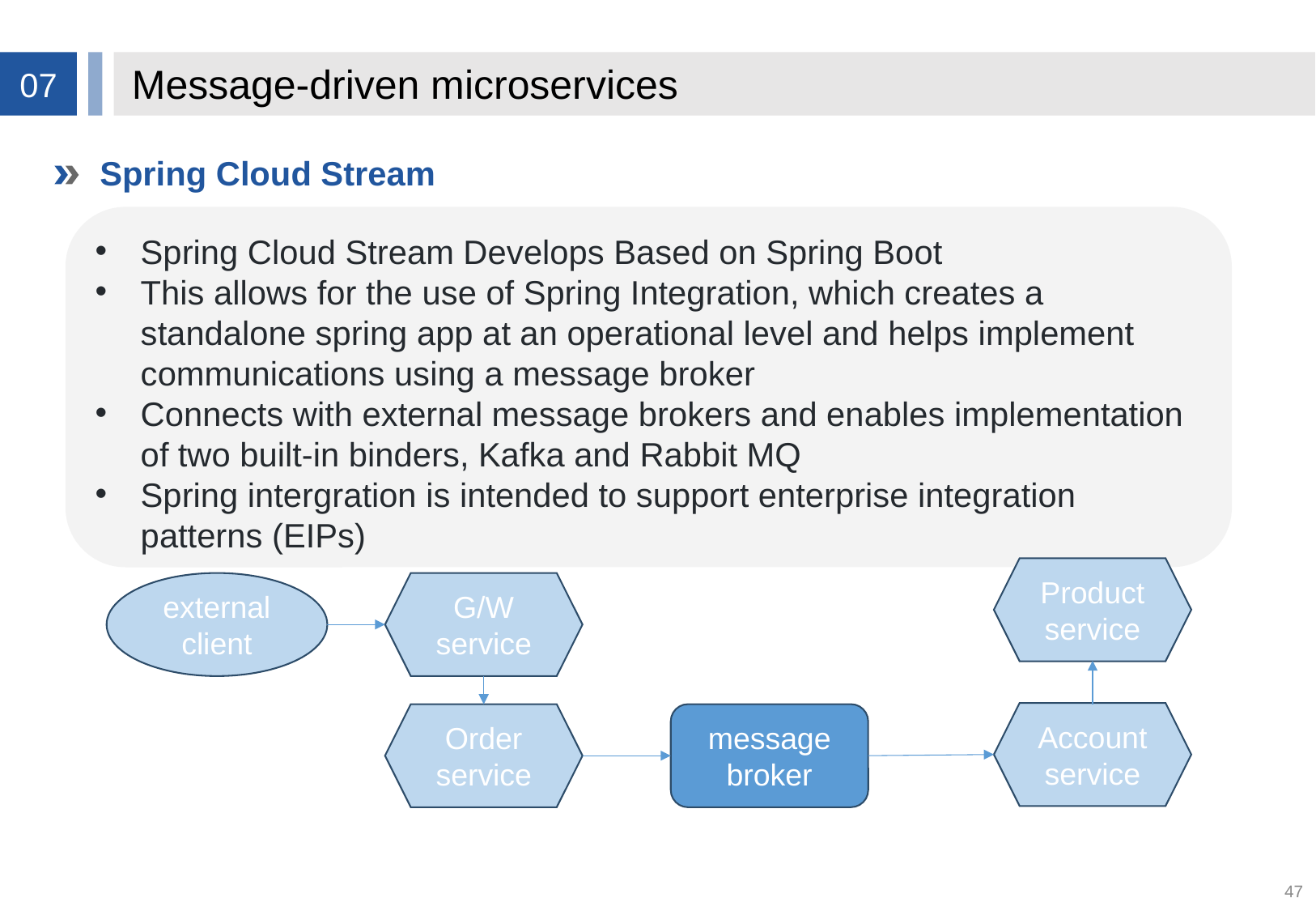

# Message-driven microservices
07
Spring Cloud Stream

Spring Cloud Stream Develops Based on Spring Boot
This allows for the use of Spring Integration, which creates a standalone spring app at an operational level and helps implement communications using a message broker
Connects with external message brokers and enables implementation of two built-in binders, Kafka and Rabbit MQ
Spring intergration is intended to support enterprise integration patterns (EIPs)
Product service
external client
G/W service
Account service
Order service
message
broker
47